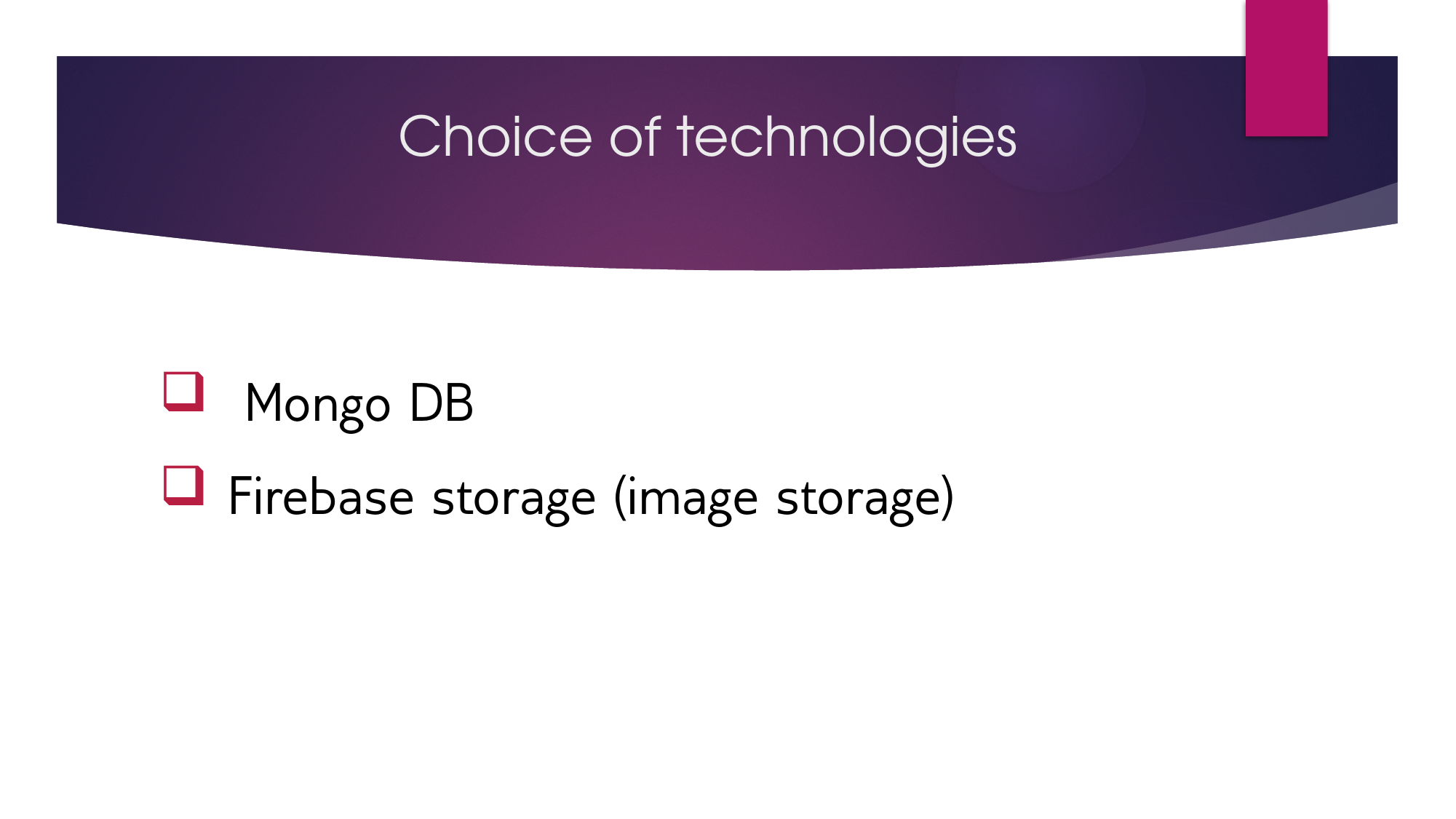

# Choice of technologies
 Mongo DB
Firebase storage (image storage)